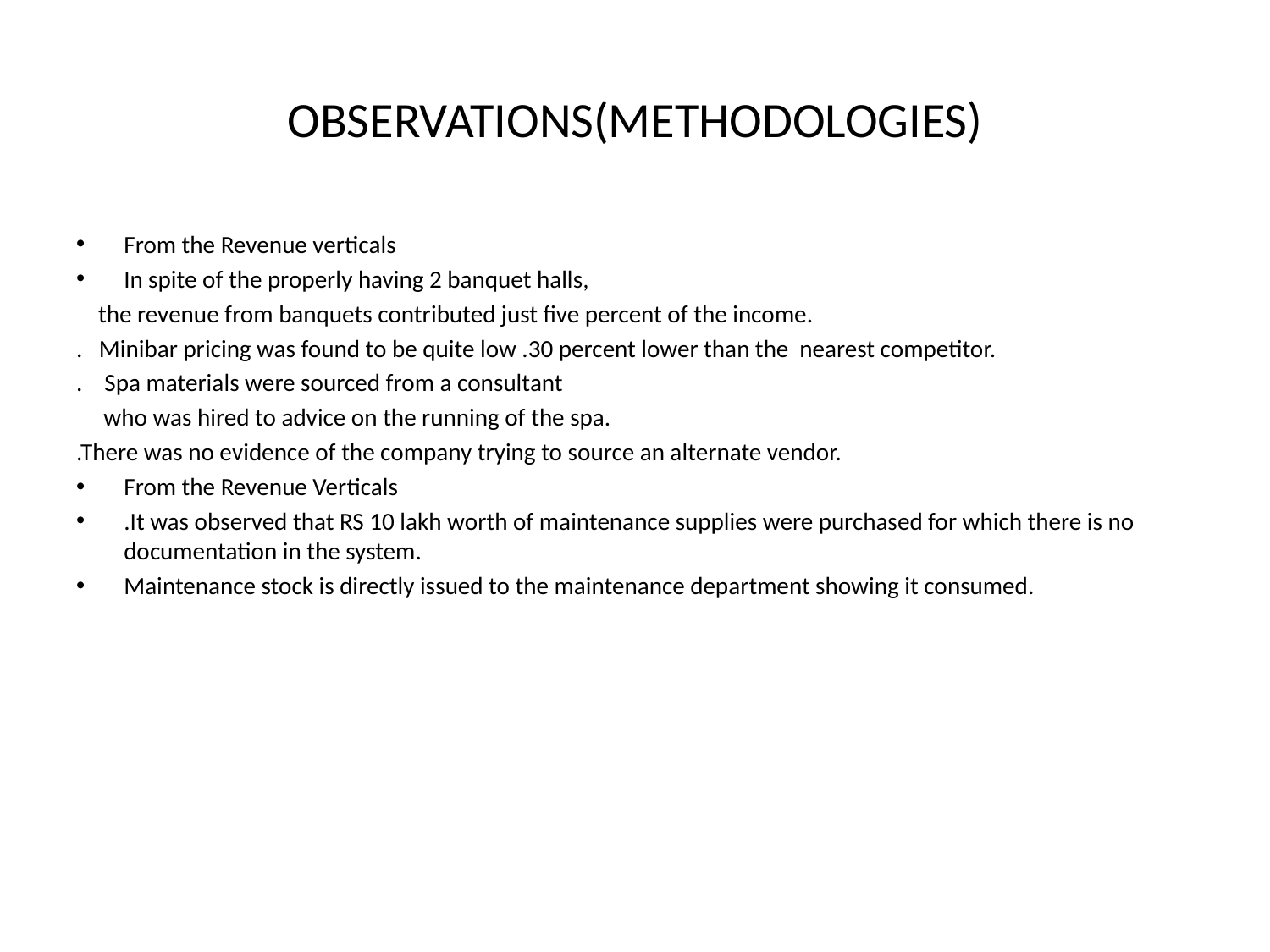

# OBSERVATIONS(METHODOLOGIES)
From the Revenue verticals
In spite of the properly having 2 banquet halls,
    the revenue from banquets contributed just five percent of the income.
.   Minibar pricing was found to be quite low .30 percent lower than the  nearest competitor.
.    Spa materials were sourced from a consultant
     who was hired to advice on the running of the spa.
.There was no evidence of the company trying to source an alternate vendor.
From the Revenue Verticals
.It was observed that RS 10 lakh worth of maintenance supplies were purchased for which there is no documentation in the system.
Maintenance stock is directly issued to the maintenance department showing it consumed.